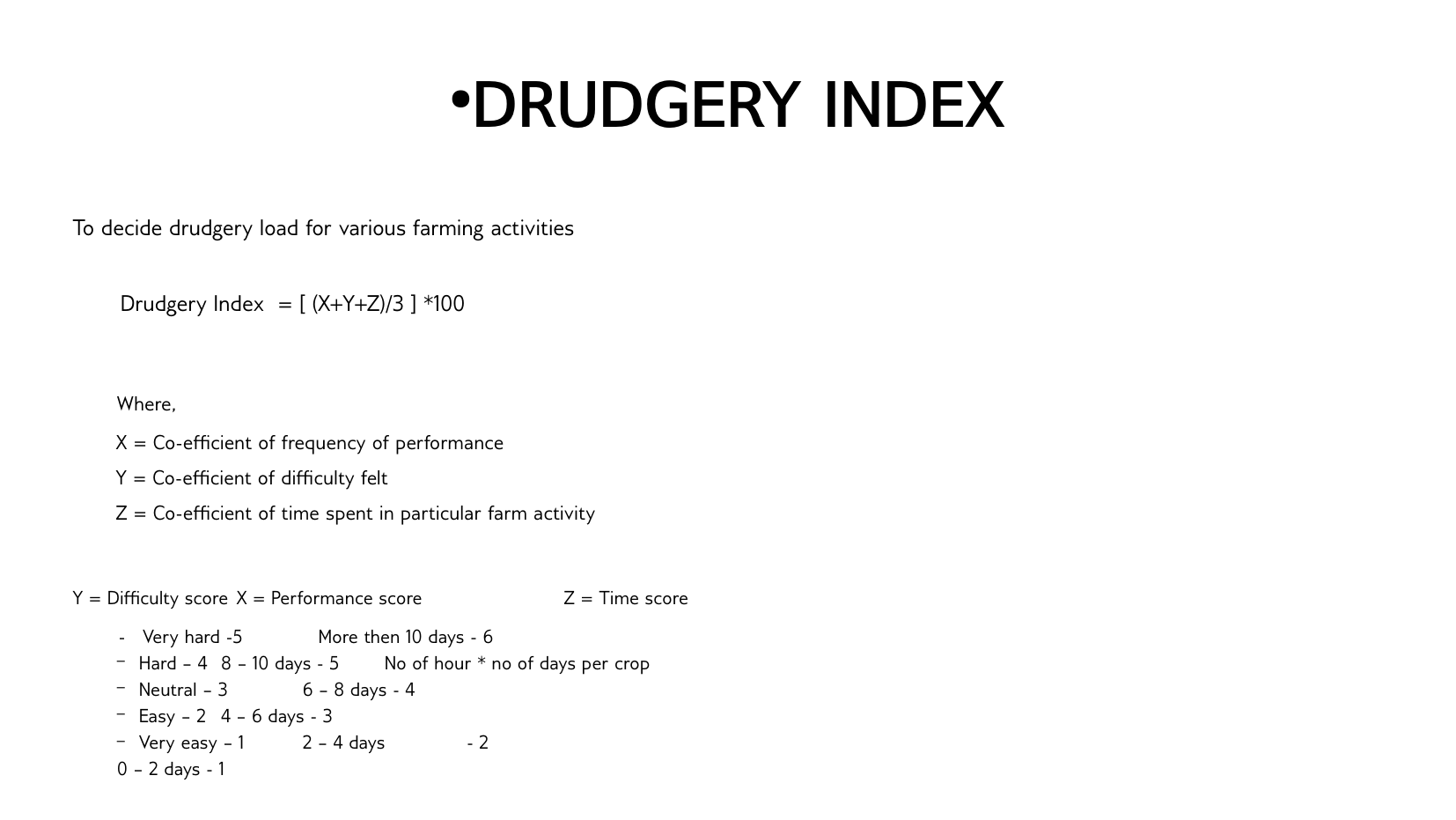

DRUDGERY INDEX
To decide drudgery load for various farming activities

       Drudgery Index  = [ (X+Y+Z)/3 ] *100

    Where,
       X = Co-efficient of frequency of performance
       Y = Co-efficient of difficulty felt
       Z = Co-efficient of time spent in particular farm activity

Y = Difficulty score			X = Performance score		Z = Time score
        -   Very hard -5			More then 10 days - 6
Hard – 4 			8 – 10 days - 5		No of hour * no of days per crop
Neutral – 3 			6 – 8 days - 4
Easy – 2 			4 – 6 days - 3
Very easy – 1 		2 – 4 days	- 2
				0 – 2 days - 1